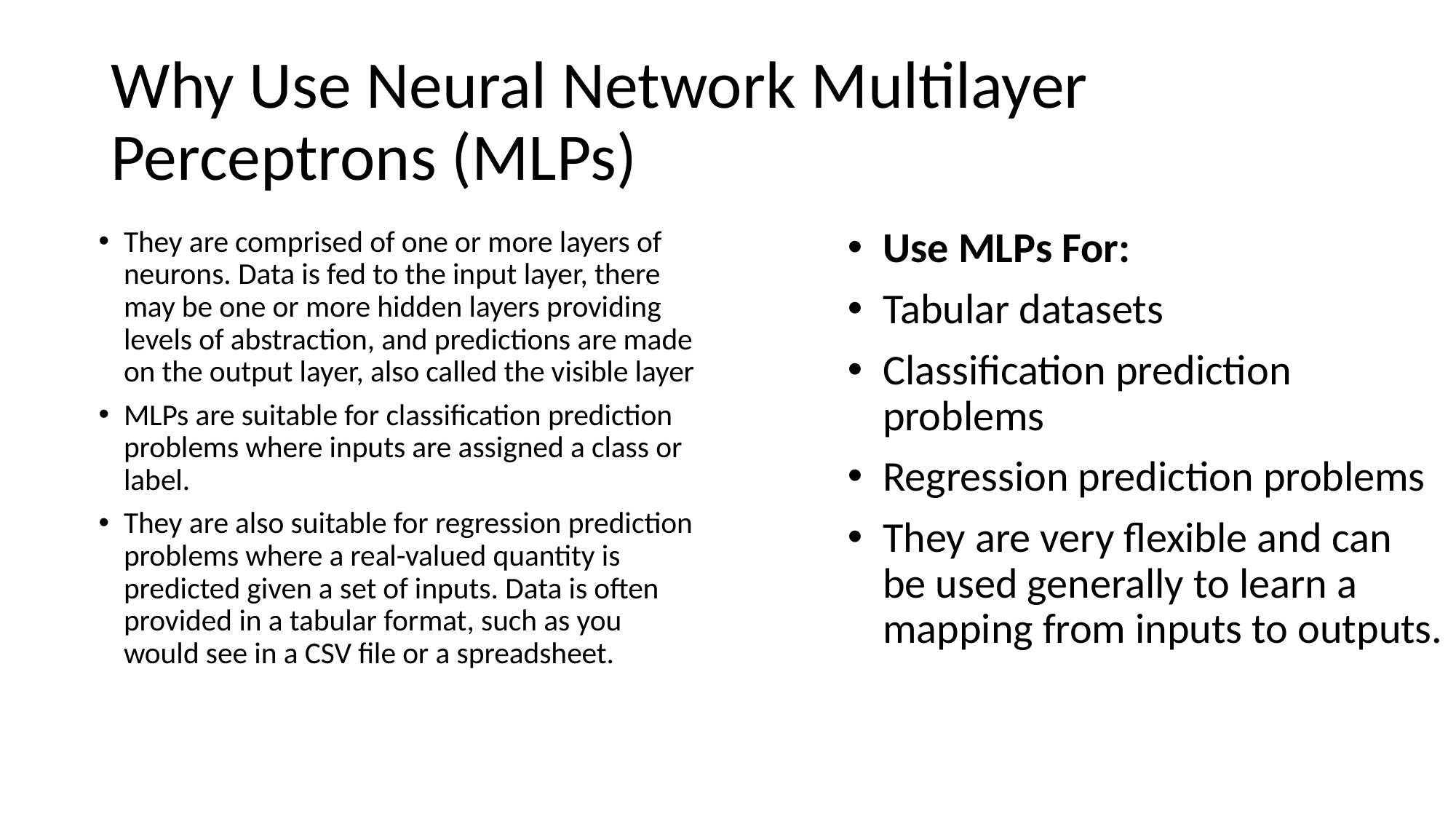

# Why Use Neural Network Multilayer Perceptrons (MLPs)
They are comprised of one or more layers of neurons. Data is fed to the input layer, there may be one or more hidden layers providing levels of abstraction, and predictions are made on the output layer, also called the visible layer
MLPs are suitable for classification prediction problems where inputs are assigned a class or label.
They are also suitable for regression prediction problems where a real-valued quantity is predicted given a set of inputs. Data is often provided in a tabular format, such as you would see in a CSV file or a spreadsheet.
Use MLPs For:
Tabular datasets
Classification prediction problems
Regression prediction problems
They are very flexible and can be used generally to learn a mapping from inputs to outputs.